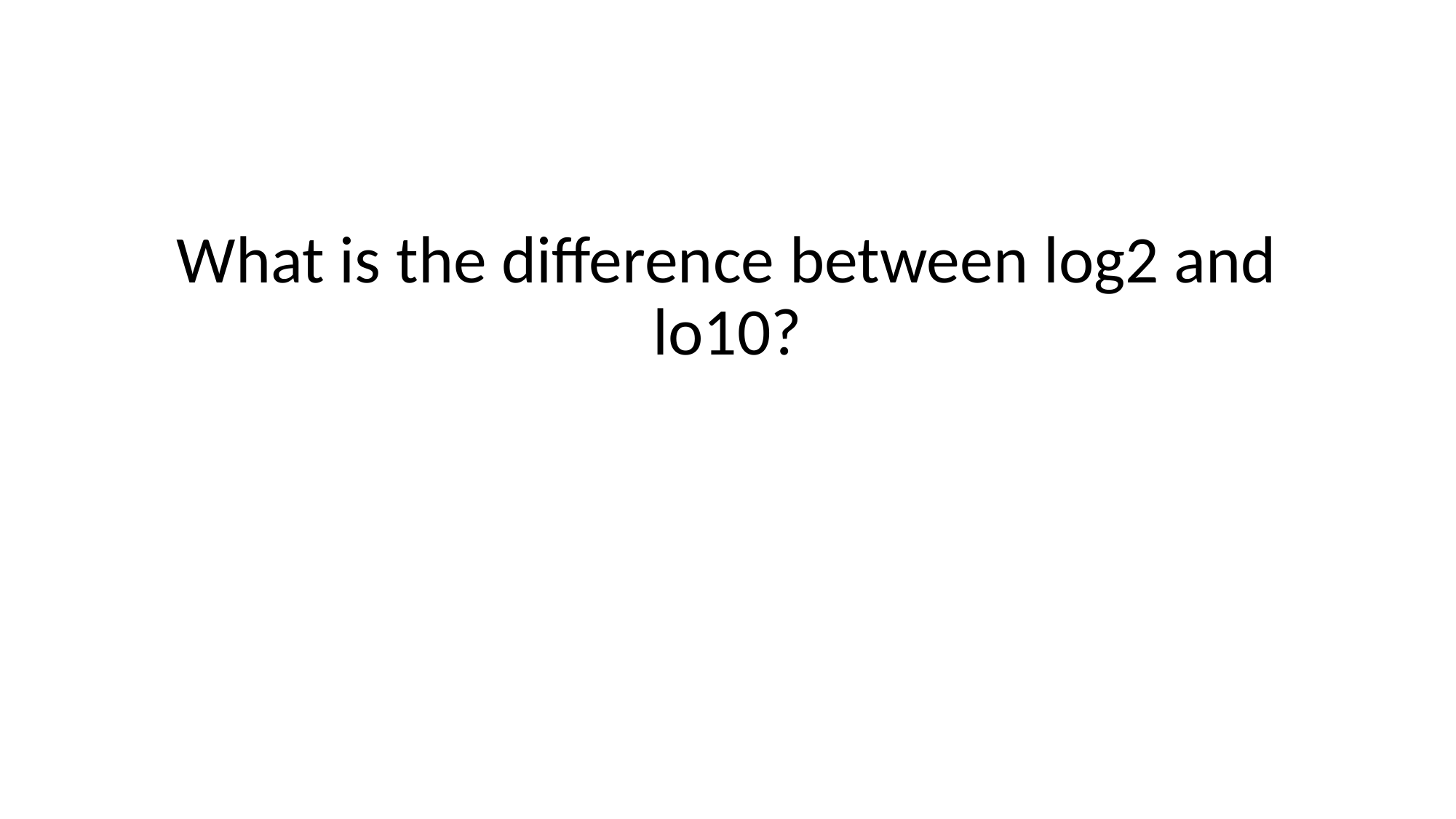

# What is the difference between log2 and lo10?